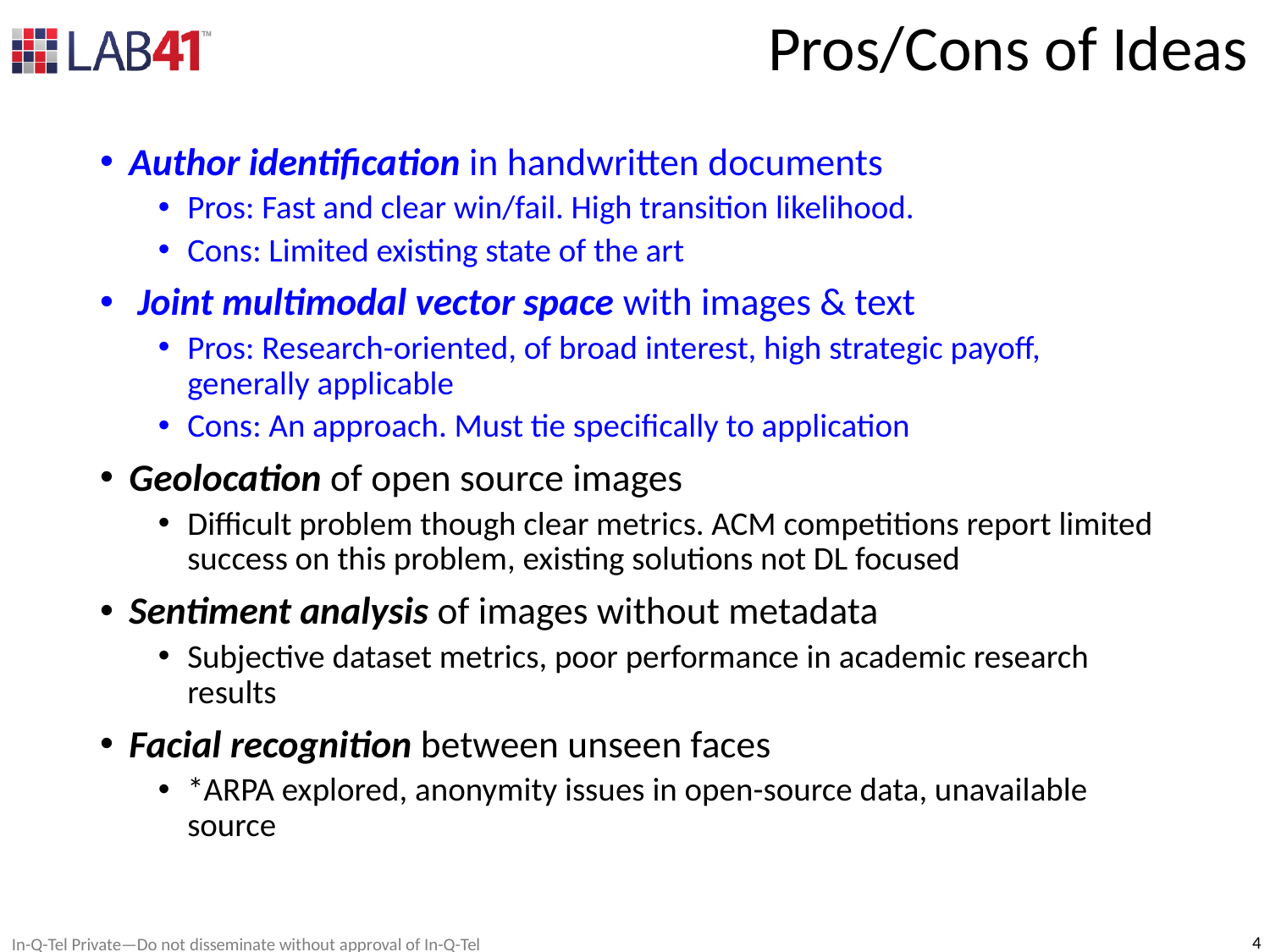

# Pros/Cons of Ideas
Author identification in handwritten documents
Pros: Fast and clear win/fail. High transition likelihood.
Cons: Limited existing state of the art
 Joint multimodal vector space with images & text
Pros: Research-oriented, of broad interest, high strategic payoff, generally applicable
Cons: An approach. Must tie specifically to application
Geolocation of open source images
Difficult problem though clear metrics. ACM competitions report limited success on this problem, existing solutions not DL focused
Sentiment analysis of images without metadata
Subjective dataset metrics, poor performance in academic research results
Facial recognition between unseen faces
*ARPA explored, anonymity issues in open-source data, unavailable source